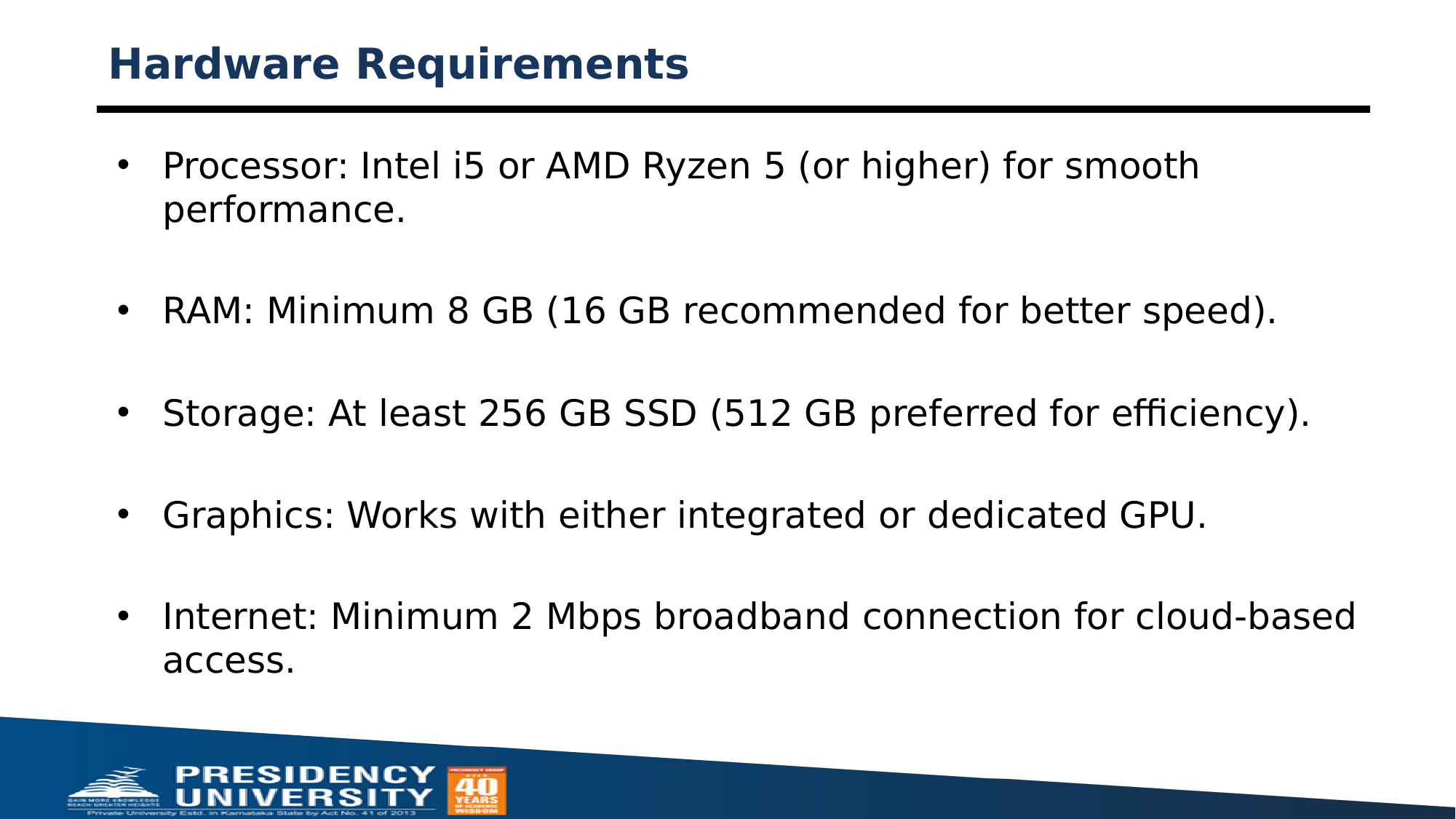

# Hardware Requirements
Processor: Intel i5 or AMD Ryzen 5 (or higher) for smooth performance.

RAM: Minimum 8 GB (16 GB recommended for better speed).

Storage: At least 256 GB SSD (512 GB preferred for efficiency).

Graphics: Works with either integrated or dedicated GPU.

Internet: Minimum 2 Mbps broadband connection for cloud-based access.